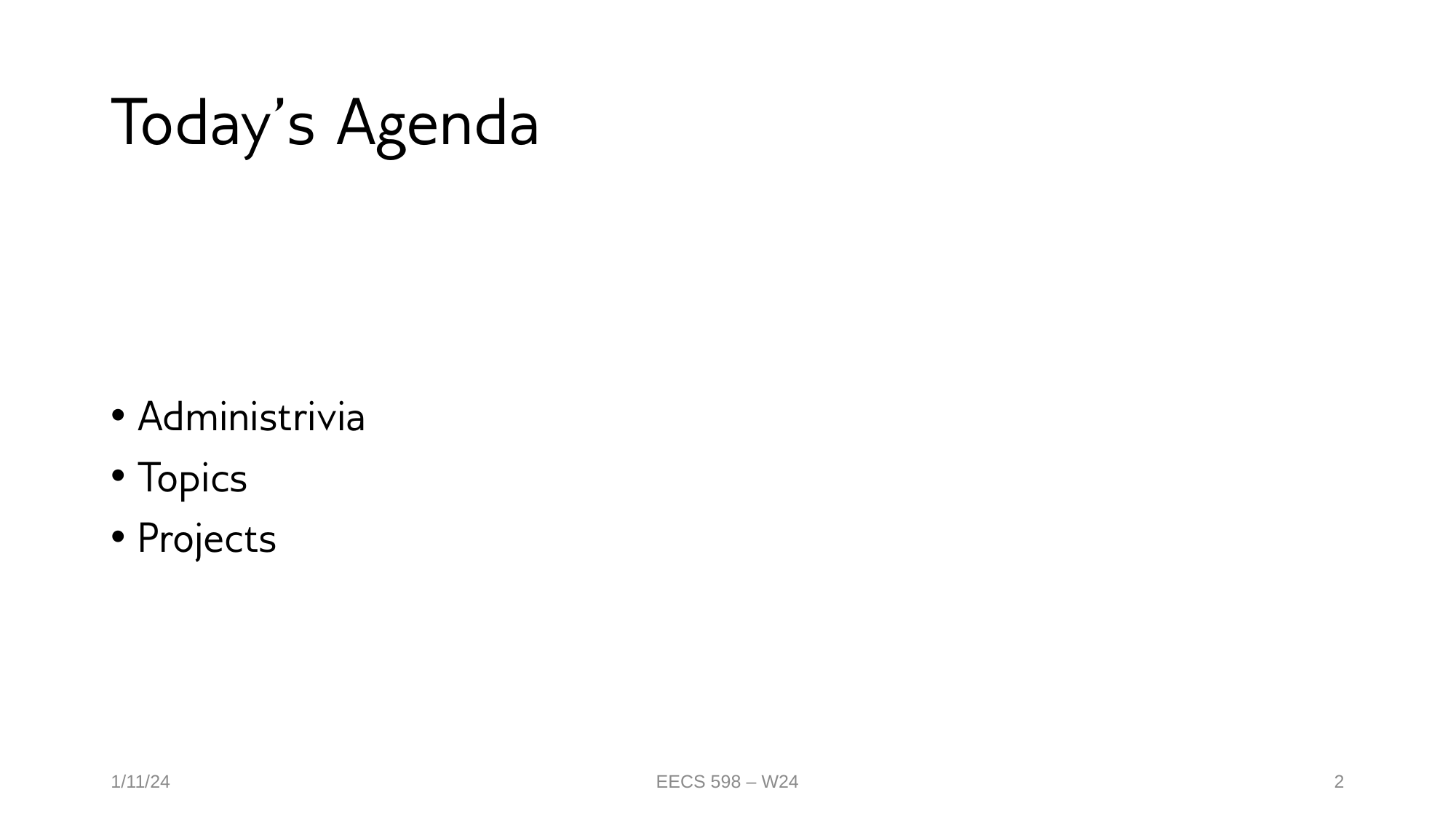

# Today’s Agenda
Administrivia
Topics
Projects
1/11/24
EECS 598 – W24
2